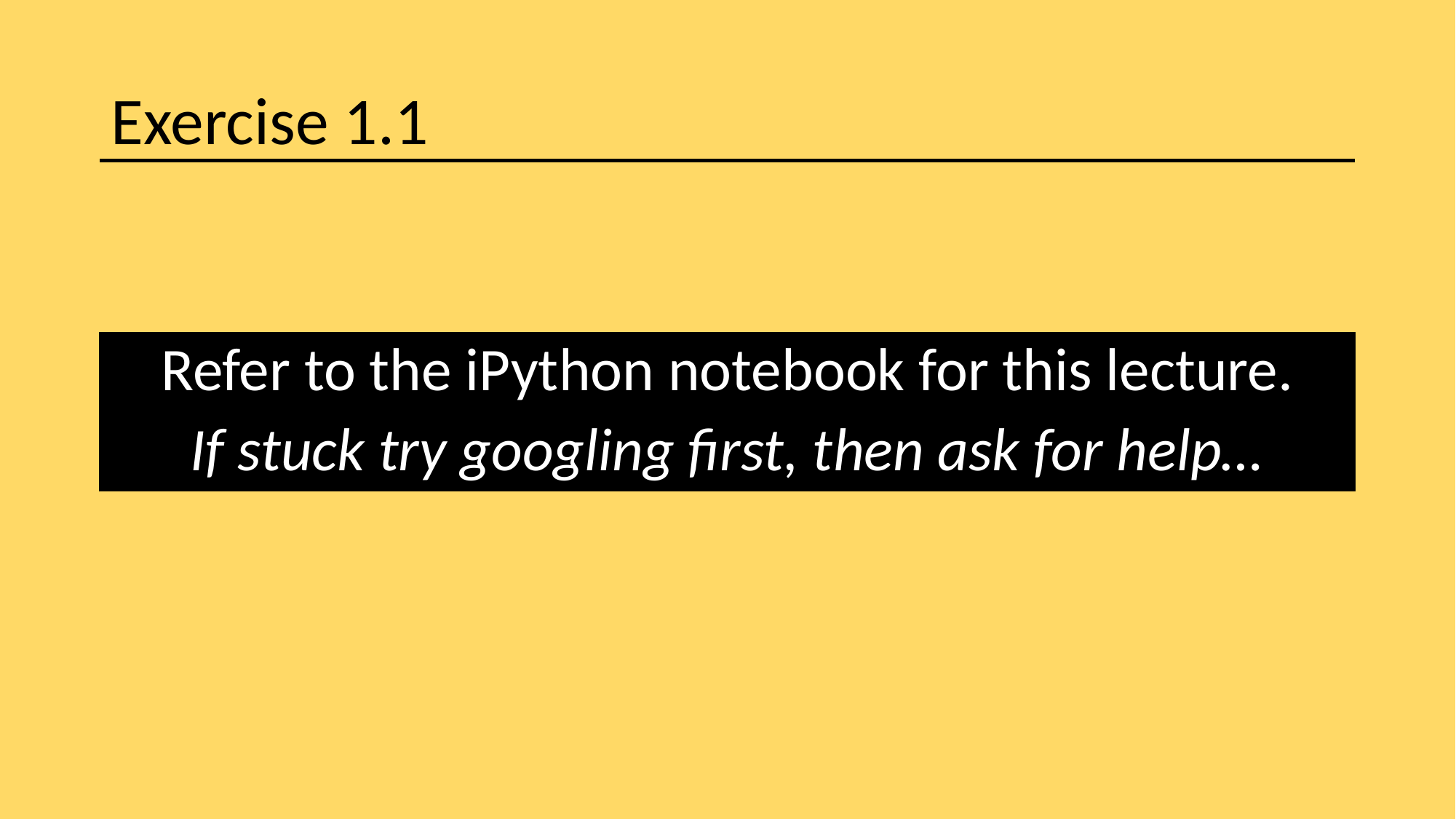

# Exercise 1.1
Refer to the iPython notebook for this lecture.
If stuck try googling first, then ask for help…